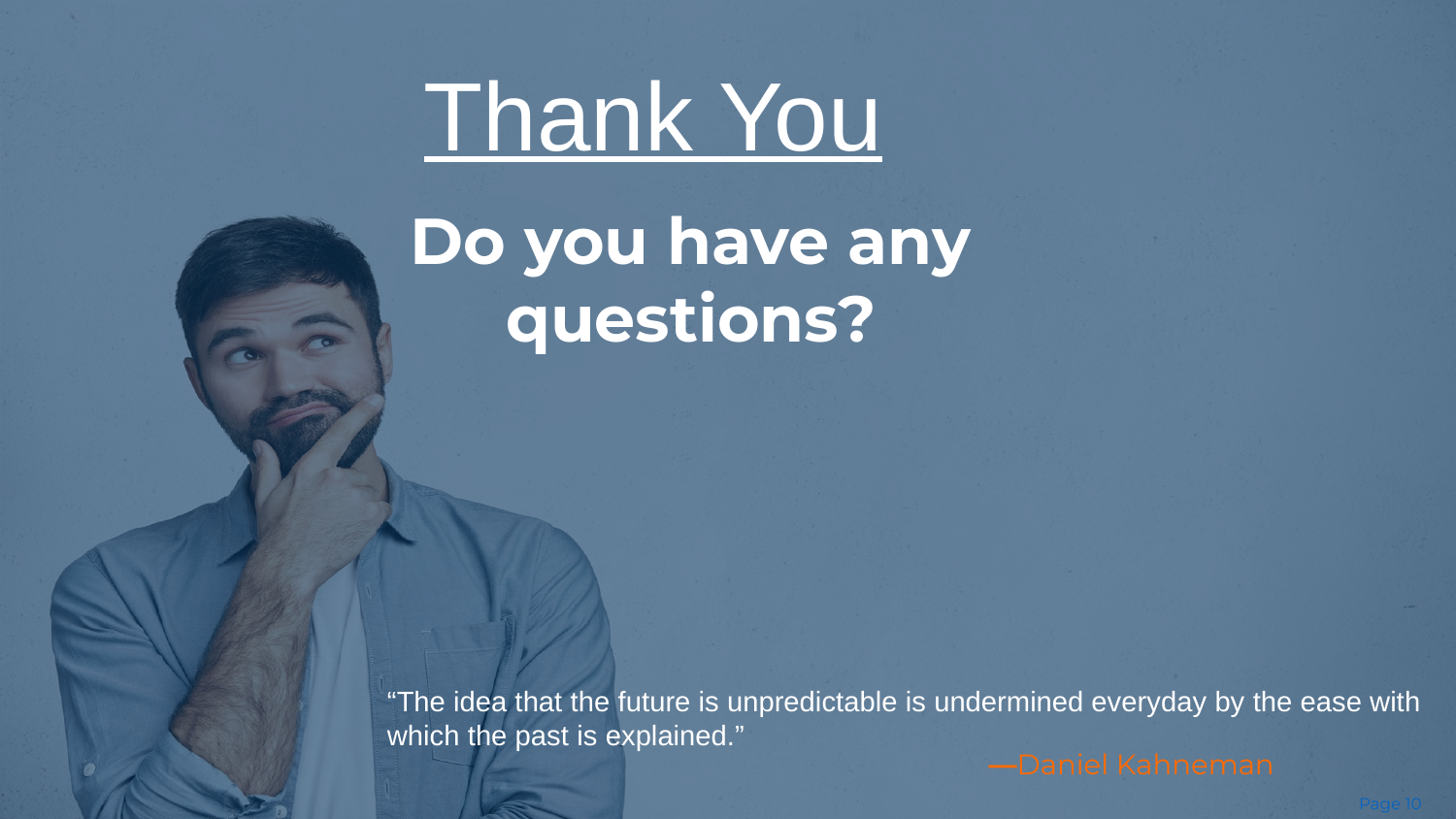

Thank You
Do you have any questions?
# “The idea that the future is unpredictable is undermined everyday by the ease with which the past is explained.”
—Daniel Kahneman
Page 10